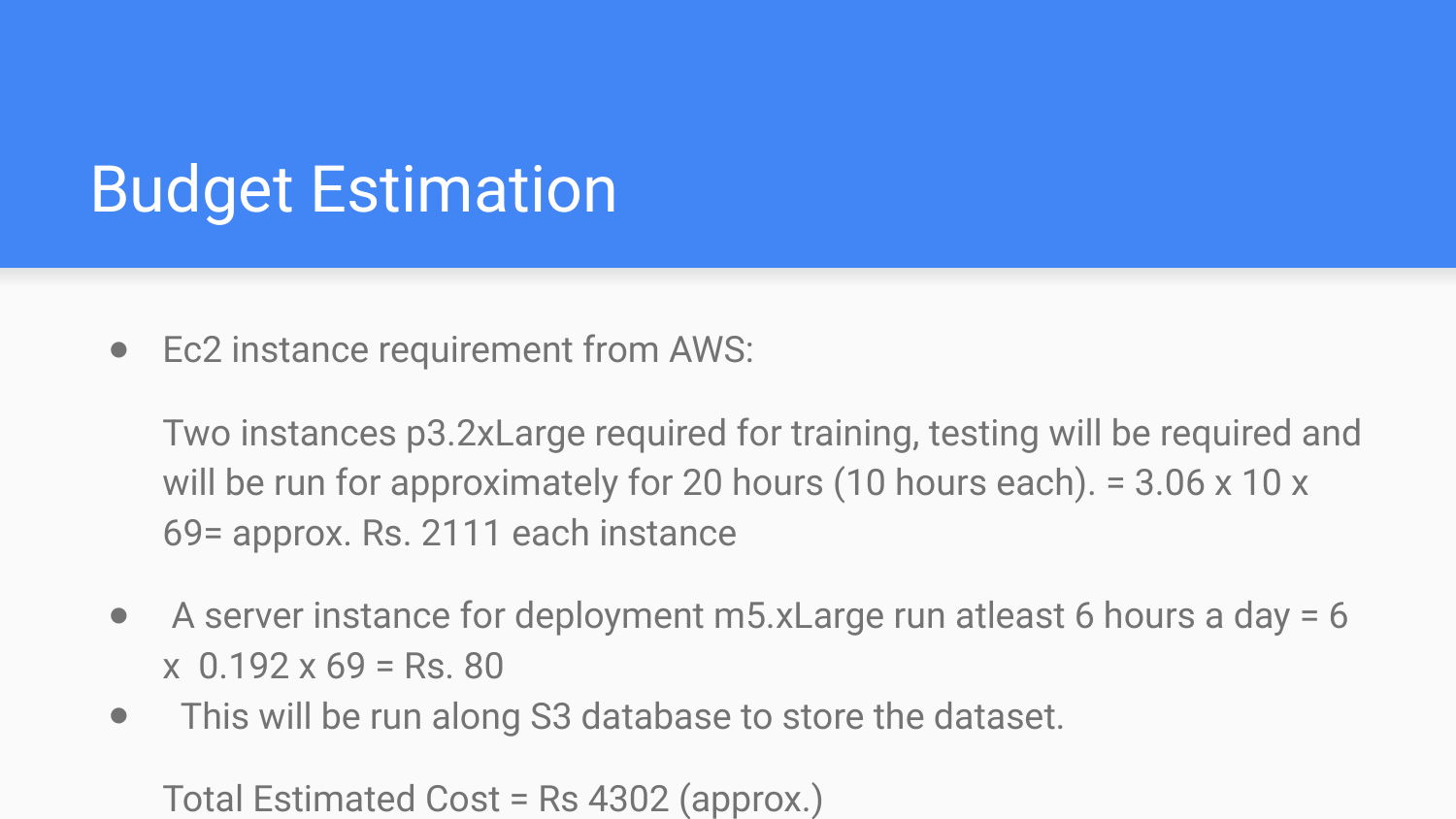

# Budget Estimation
Ec2 instance requirement from AWS:
Two instances p3.2xLarge required for training, testing will be required and will be run for approximately for 20 hours (10 hours each). = 3.06 x 10 x 69= approx. Rs. 2111 each instance
 A server instance for deployment m5.xLarge run atleast 6 hours a day = 6 x  0.192 x 69 = Rs. 80
  This will be run along S3 database to store the dataset.
Total Estimated Cost = Rs 4302 (approx.)